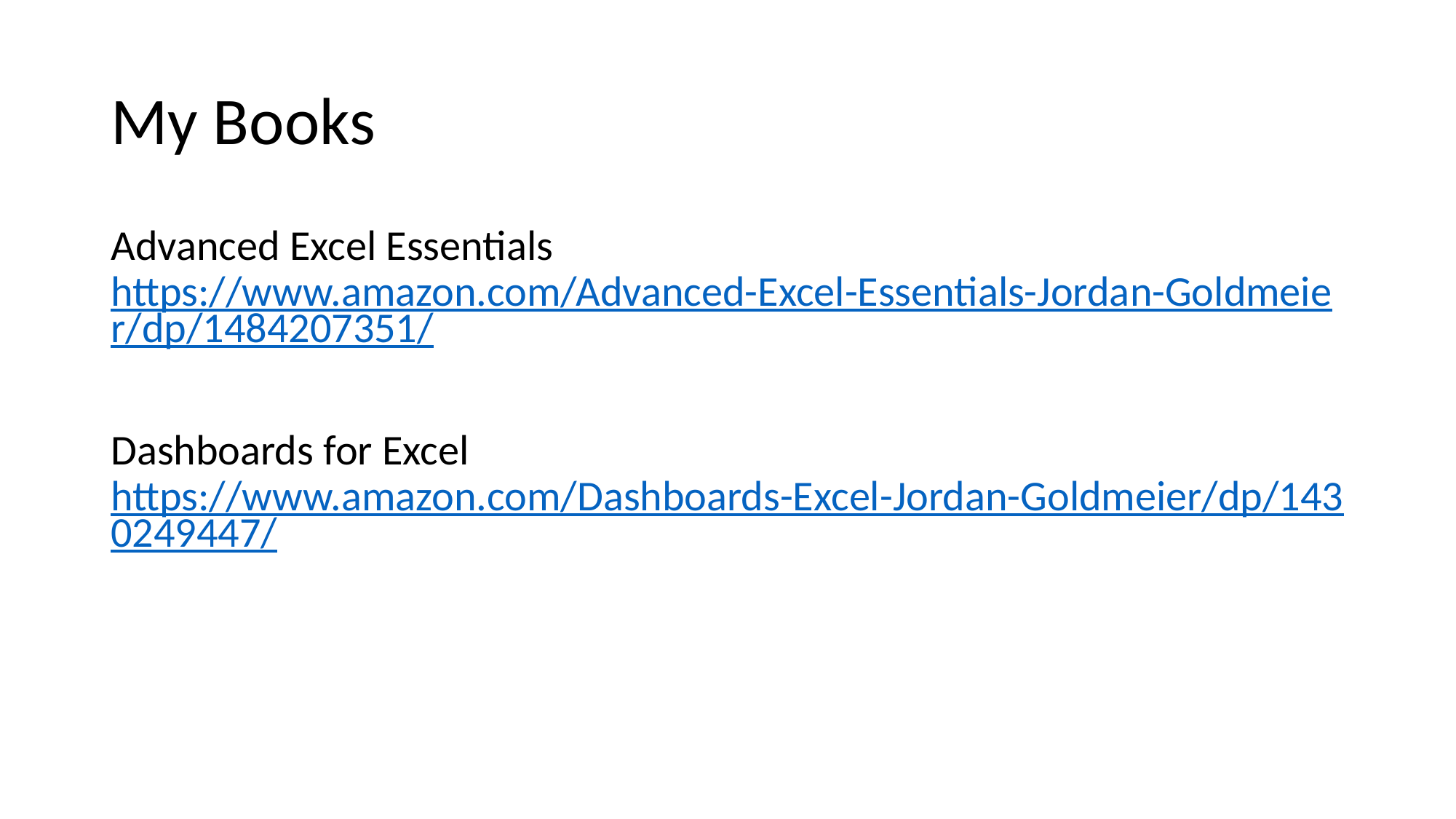

# My Books
Advanced Excel Essentials
https://www.amazon.com/Advanced-Excel-Essentials-Jordan-Goldmeier/dp/1484207351/

Dashboards for Excel
https://www.amazon.com/Dashboards-Excel-Jordan-Goldmeier/dp/1430249447/